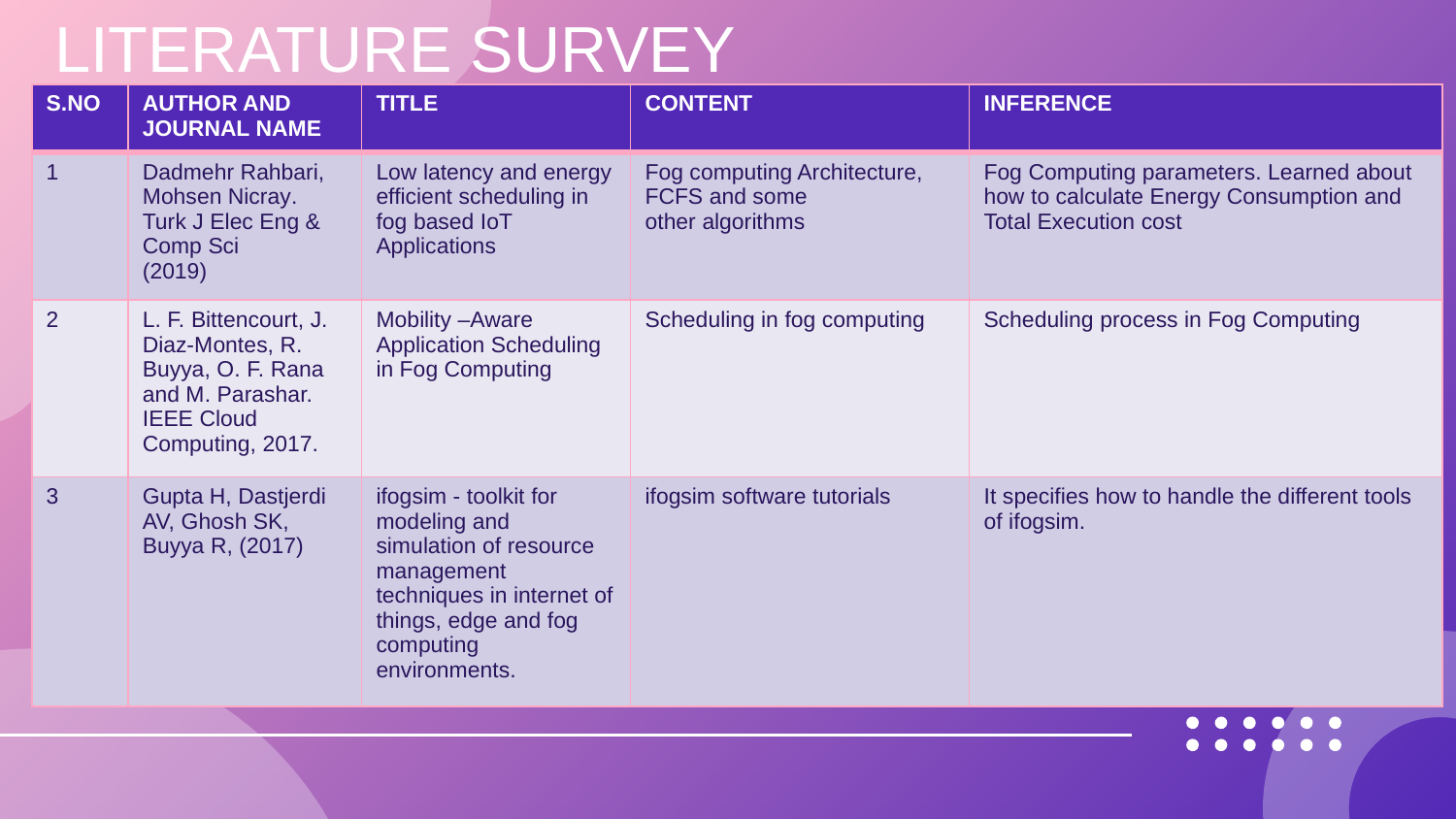

# LITERATURE SURVEY
| S.NO | AUTHOR AND JOURNAL NAME | TITLE | CONTENT | INFERENCE |
| --- | --- | --- | --- | --- |
| 1 | Dadmehr Rahbari, Mohsen Nicray. Turk J Elec Eng & Comp Sci (2019) | Low latency and energy efficient scheduling in fog based IoT Applications | Fog computing Architecture, FCFS and some other algorithms | Fog Computing parameters. Learned about how to calculate Energy Consumption and Total Execution cost |
| 2 | L. F. Bittencourt, J. Diaz-Montes, R. Buyya, O. F. Rana and M. Parashar. IEEE Cloud Computing, 2017. | Mobility –Aware Application Scheduling in Fog Computing | Scheduling in fog computing | Scheduling process in Fog Computing |
| 3 | Gupta H, Dastjerdi AV, Ghosh SK, Buyya R, (2017) | ifogsim - toolkit for modeling and simulation of resource management techniques in internet of things, edge and fog computing environments. | ifogsim software tutorials | It specifies how to handle the different tools of ifogsim. |